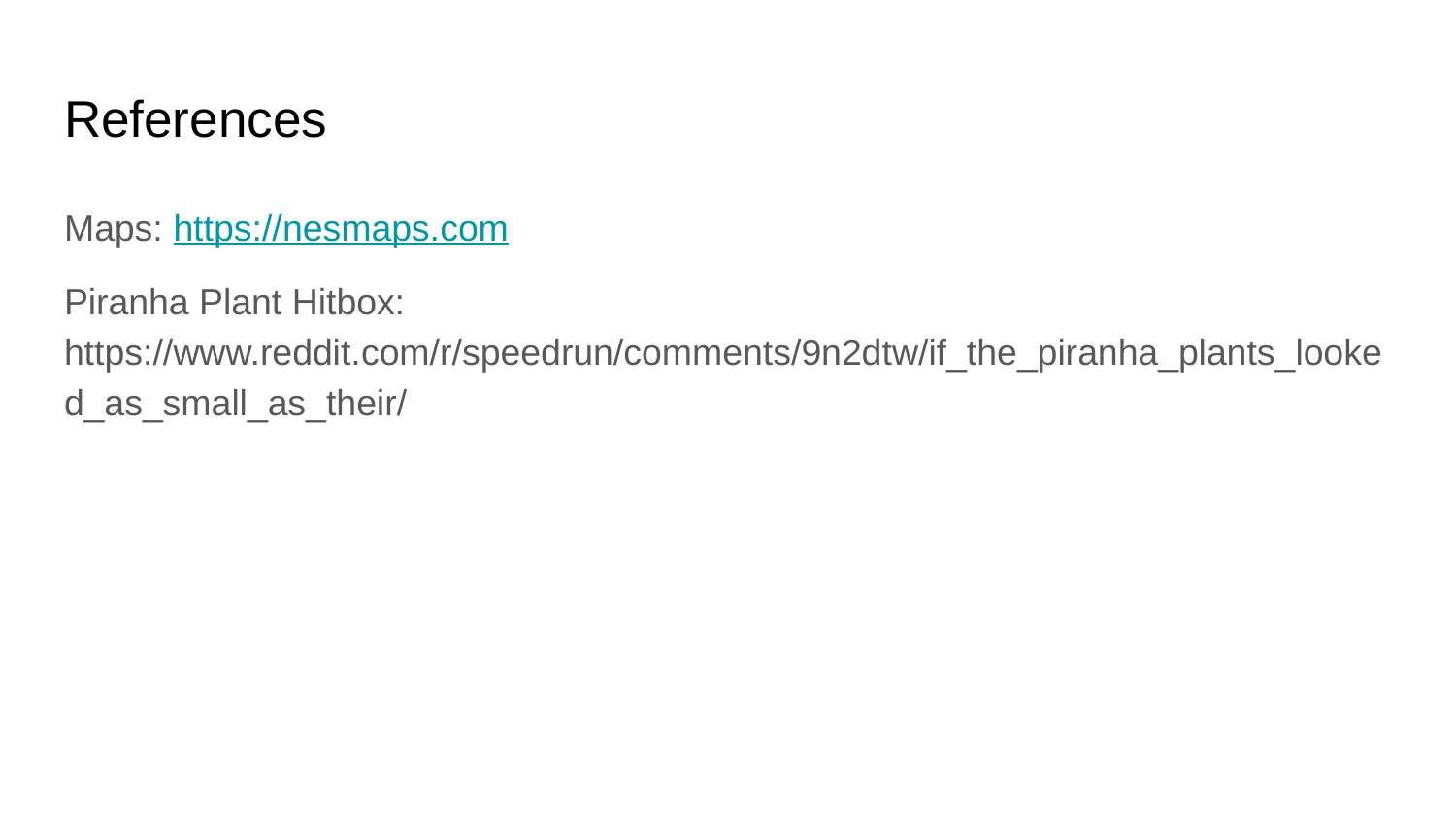

# References
Maps: https://nesmaps.com
Piranha Plant Hitbox: https://www.reddit.com/r/speedrun/comments/9n2dtw/if_the_piranha_plants_looked_as_small_as_their/